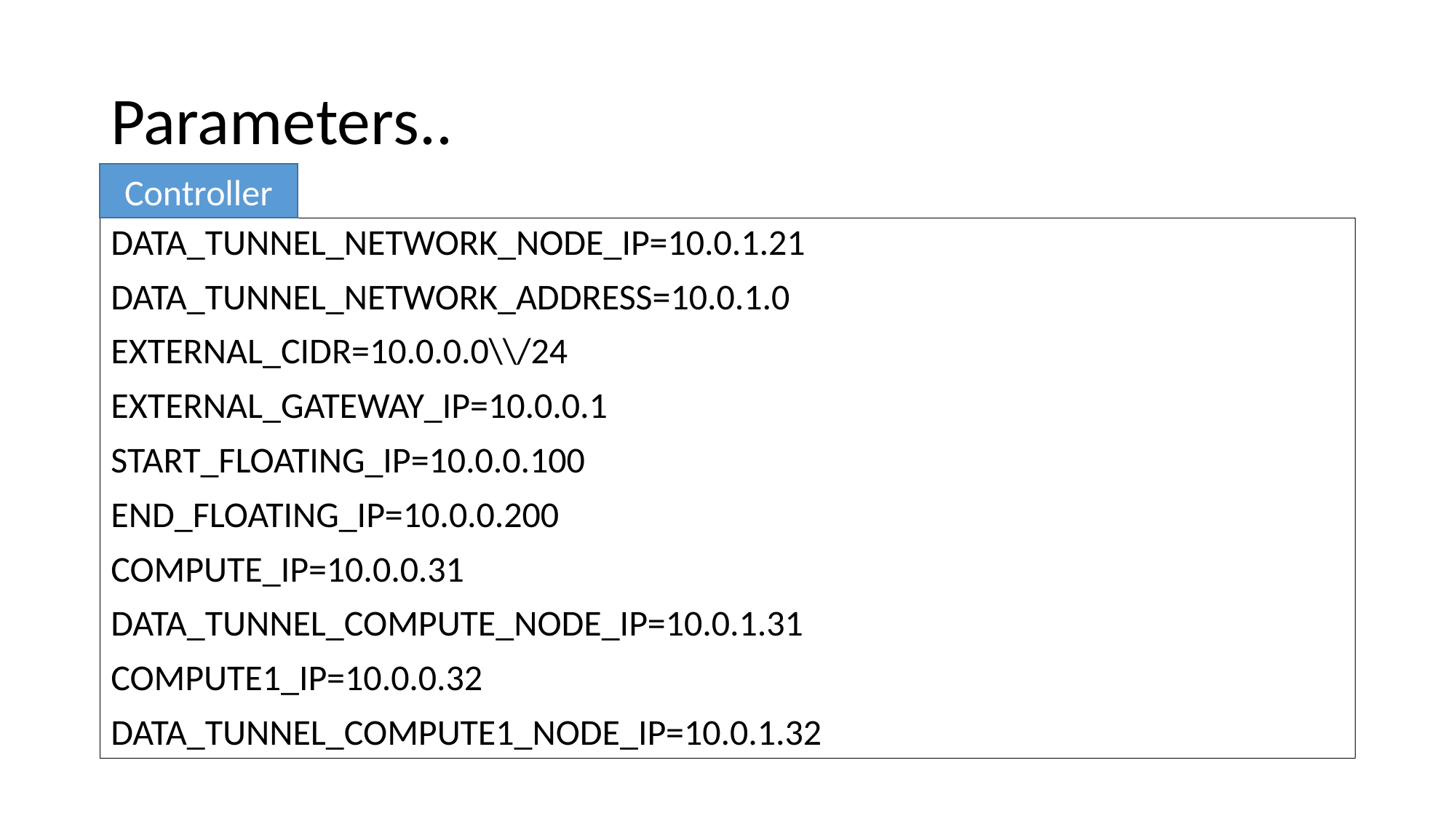

# Parameters..
Controller
DATA_TUNNEL_NETWORK_NODE_IP=10.0.1.21
DATA_TUNNEL_NETWORK_ADDRESS=10.0.1.0
EXTERNAL_CIDR=10.0.0.0\\/24
EXTERNAL_GATEWAY_IP=10.0.0.1
START_FLOATING_IP=10.0.0.100
END_FLOATING_IP=10.0.0.200
COMPUTE_IP=10.0.0.31
DATA_TUNNEL_COMPUTE_NODE_IP=10.0.1.31
COMPUTE1_IP=10.0.0.32
DATA_TUNNEL_COMPUTE1_NODE_IP=10.0.1.32